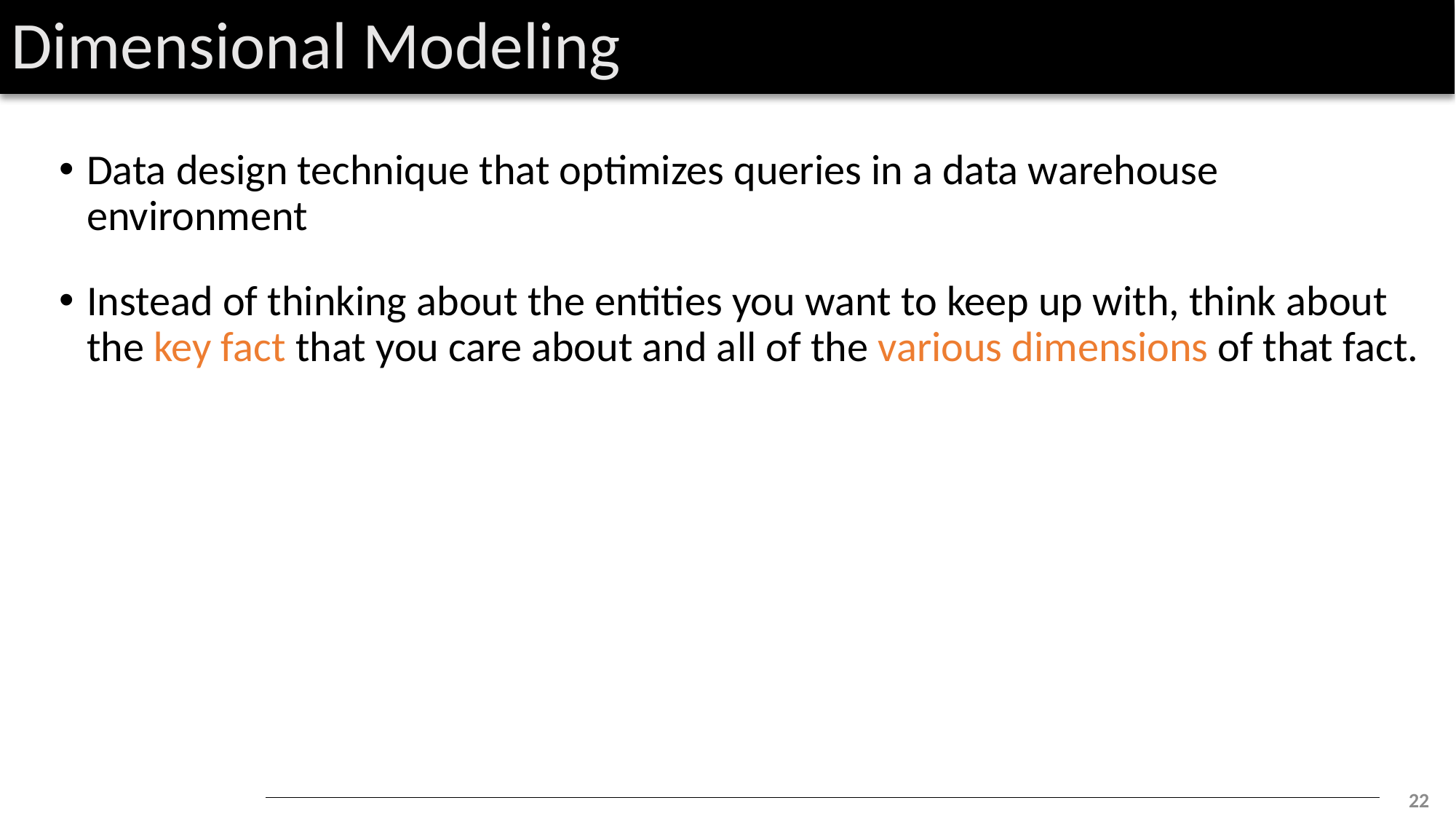

# Dimensional Modeling
Data design technique that optimizes queries in a data warehouse environment
Instead of thinking about the entities you want to keep up with, think about the key fact that you care about and all of the various dimensions of that fact.
22